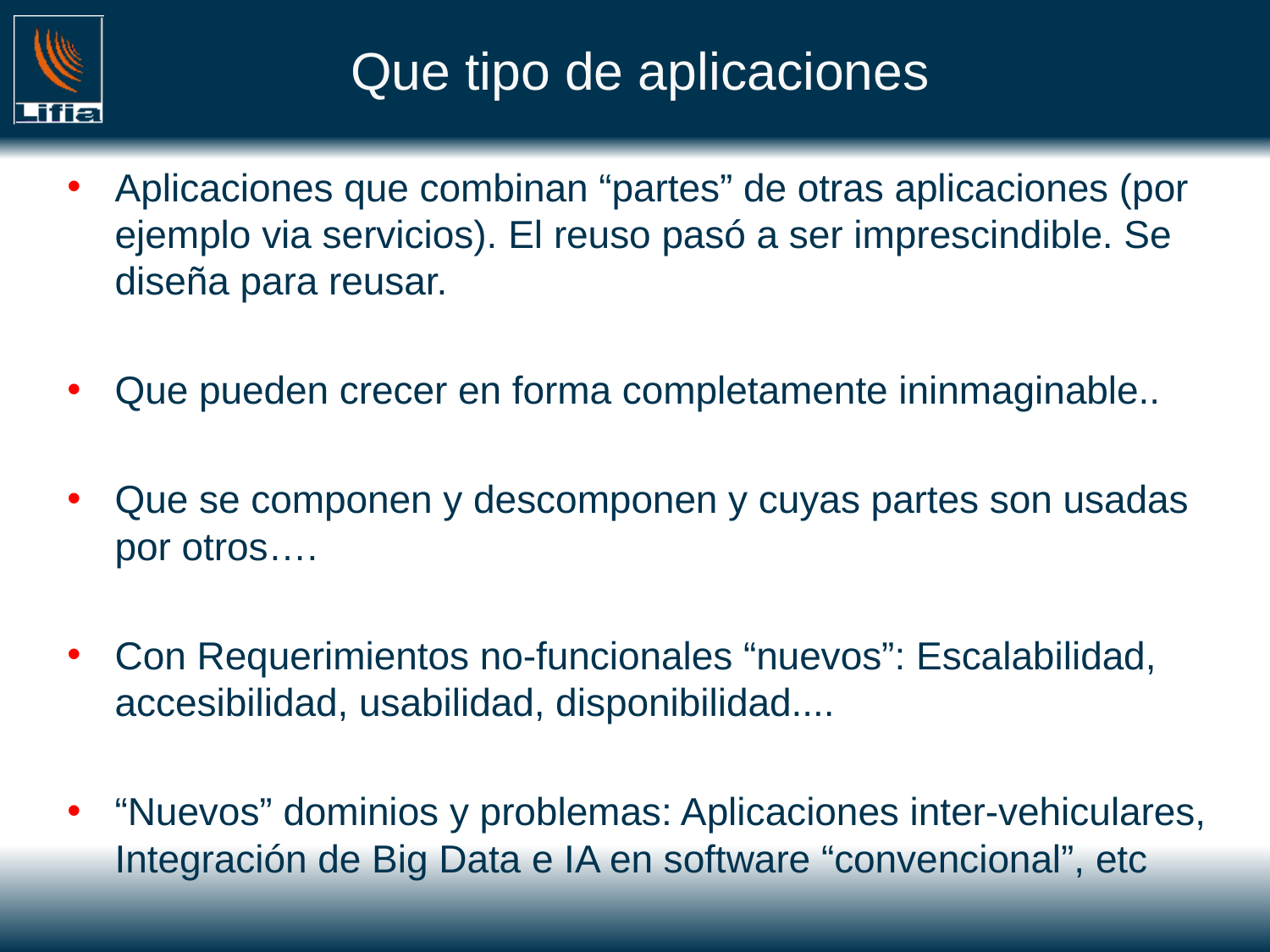

# Que tipo de aplicaciones
Aplicaciones que combinan “partes” de otras aplicaciones (por ejemplo via servicios). El reuso pasó a ser imprescindible. Se diseña para reusar.

Que pueden crecer en forma completamente ininmaginable..

Que se componen y descomponen y cuyas partes son usadas por otros….

Con Requerimientos no-funcionales “nuevos”: Escalabilidad, accesibilidad, usabilidad, disponibilidad....

“Nuevos” dominios y problemas: Aplicaciones inter-vehiculares, Integración de Big Data e IA en software “convencional”, etc